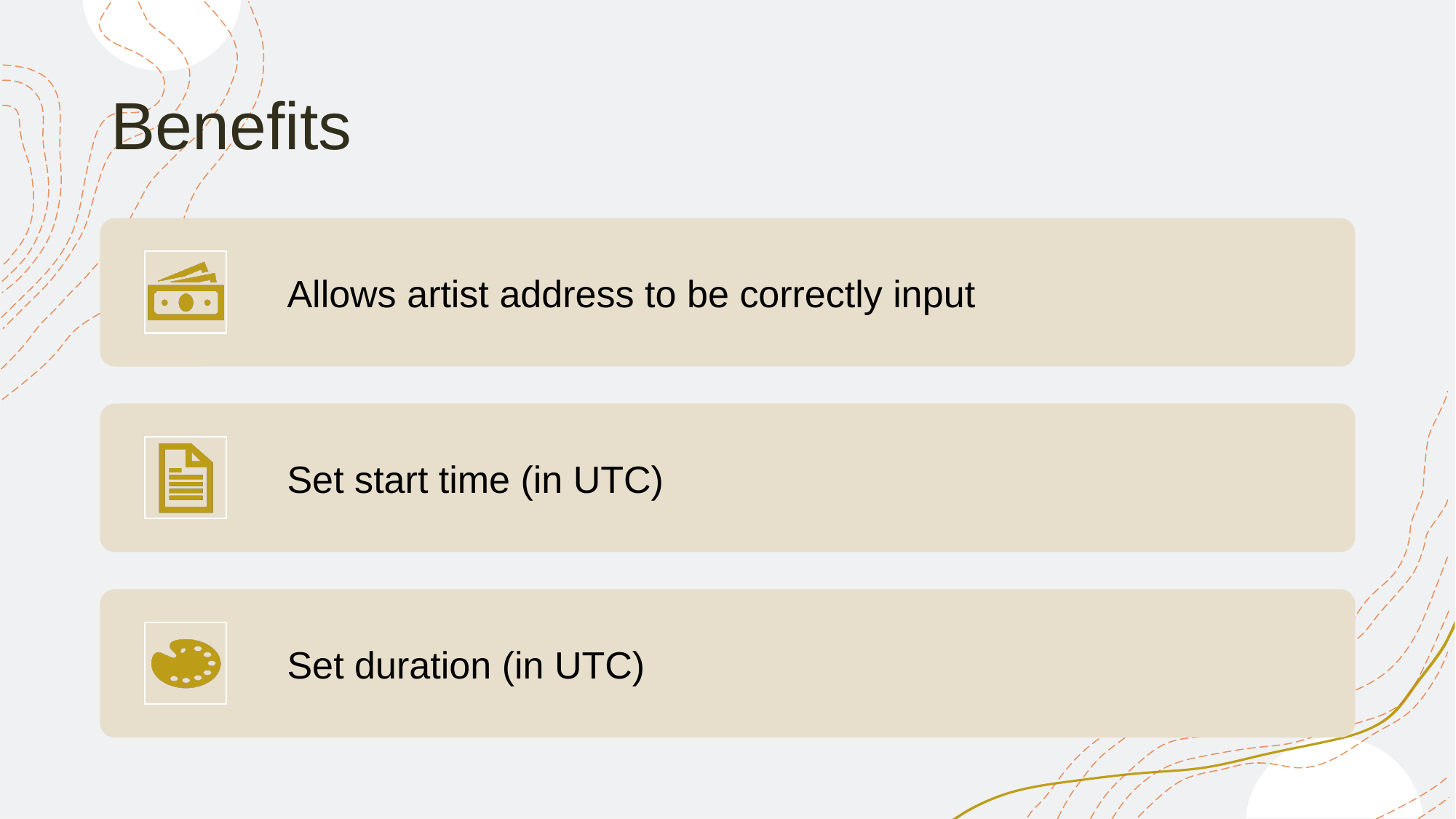

# Benefits
Allows artist address to be correctly input
Set start time (in UTC)
Set duration (in UTC)